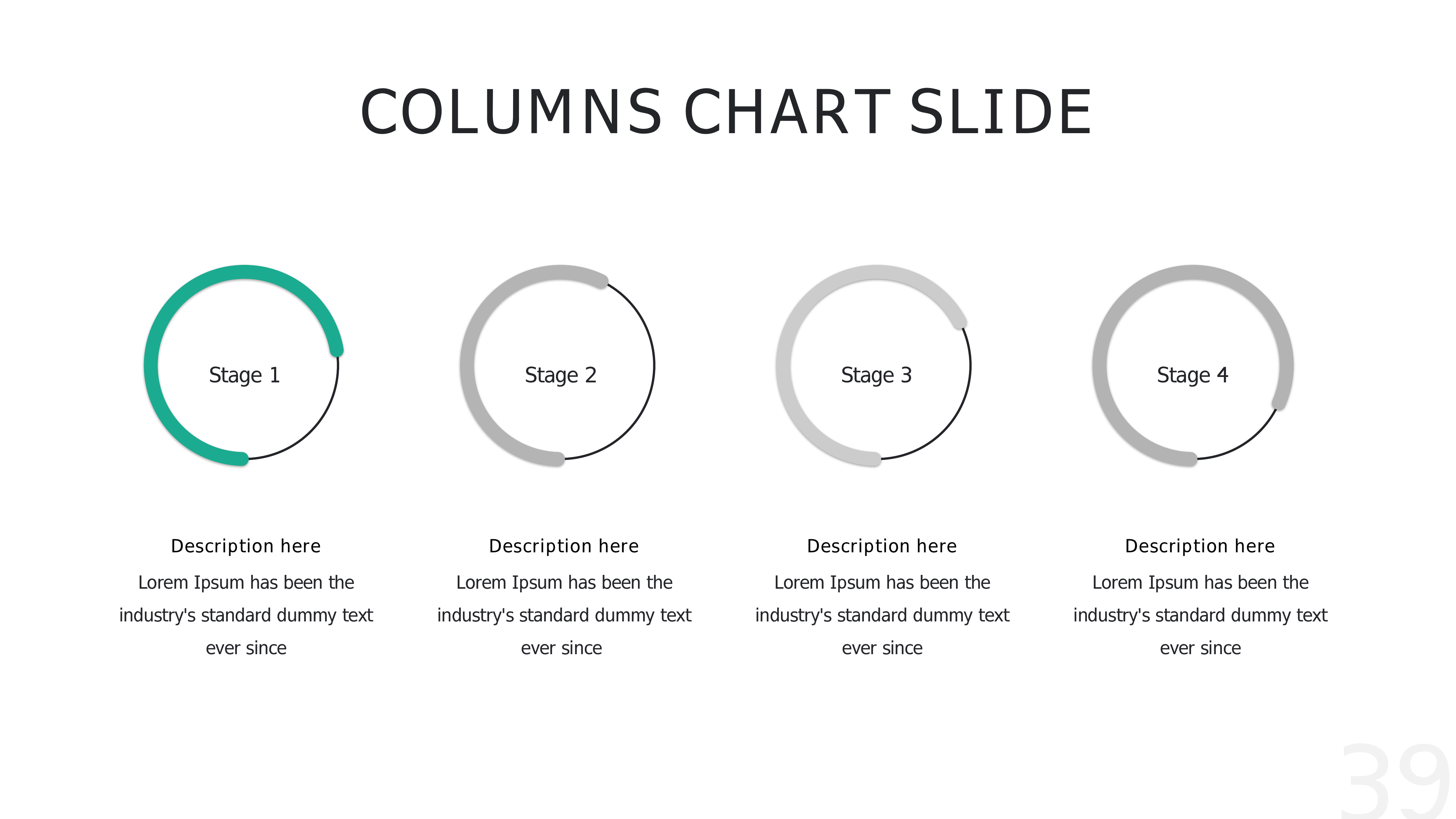

# COLUMNS CHART SLIDE

Stage 1
Stage 2
Stage 3
Stage 4
Description here
Lorem Ipsum has been the industry's standard dummy text ever since
Description here
Lorem Ipsum has been the industry's standard dummy text ever since
Description here
Lorem Ipsum has been the industry's standard dummy text ever since
Description here
Lorem Ipsum has been the industry's standard dummy text ever since
39